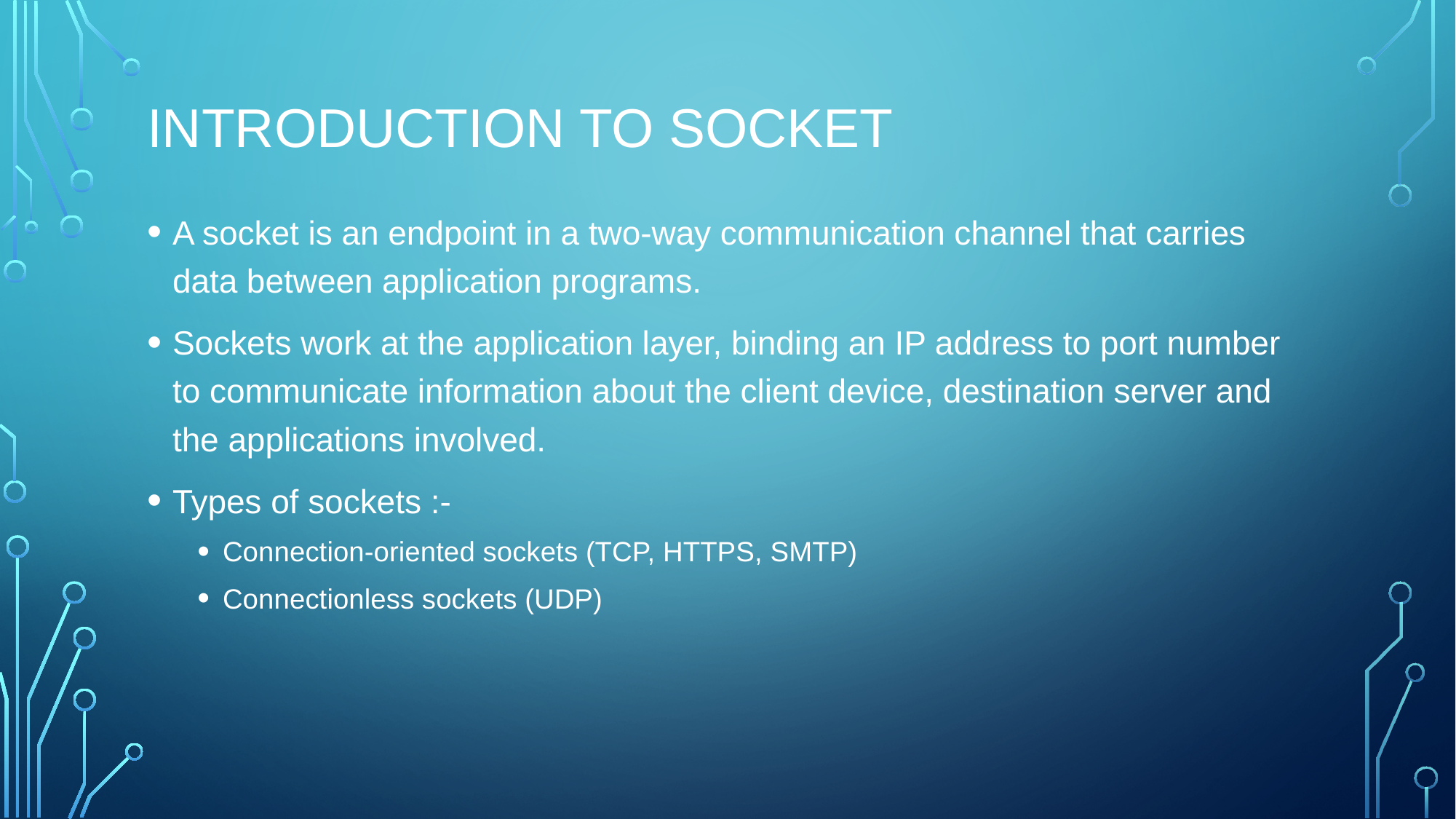

# Introduction to Socket
A socket is an endpoint in a two-way communication channel that carries data between application programs.
Sockets work at the application layer, binding an IP address to port number to communicate information about the client device, destination server and the applications involved.
Types of sockets :-
Connection-oriented sockets (TCP, HTTPS, SMTP)
Connectionless sockets (UDP)